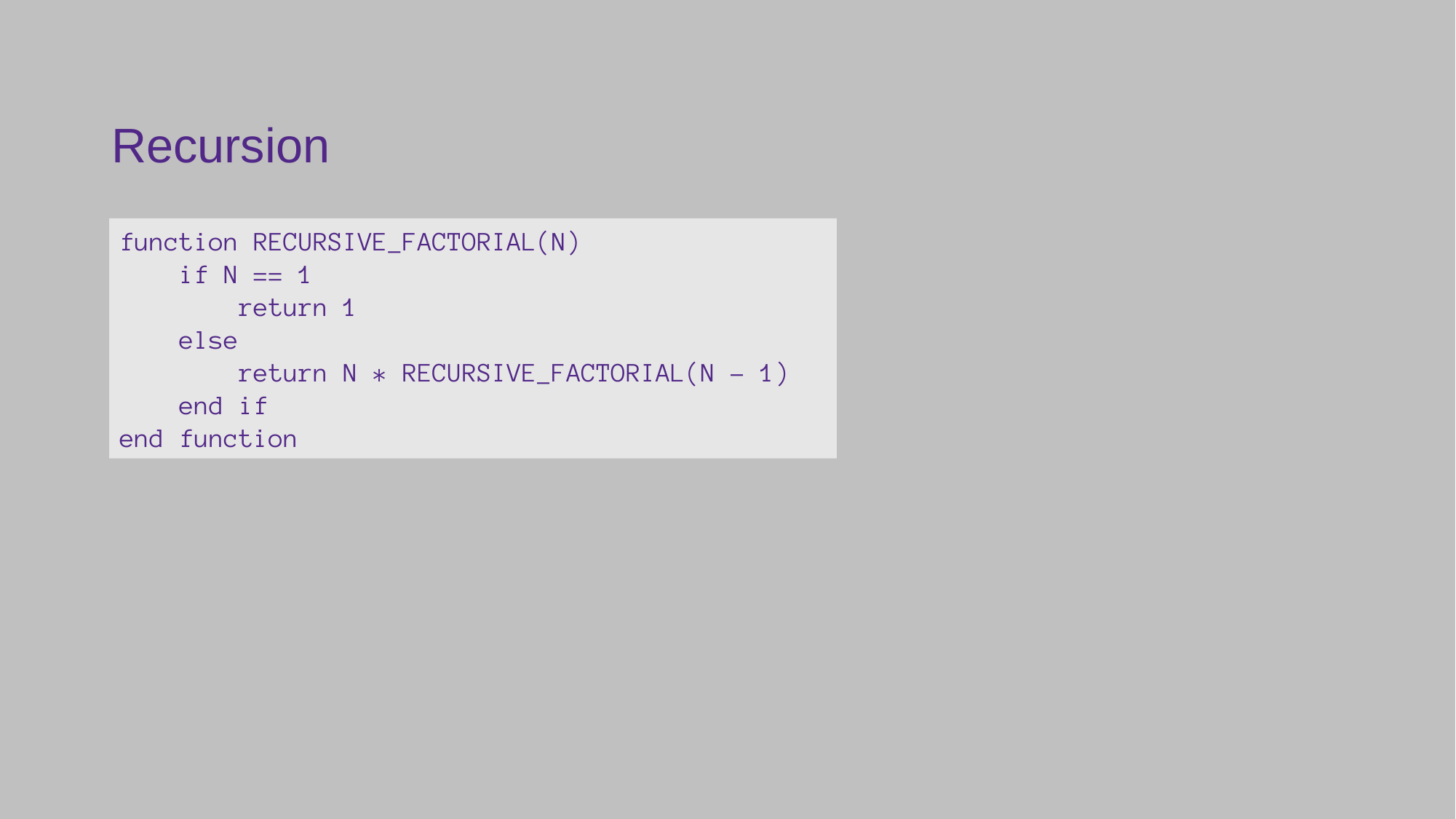

Recursion
function RECURSIVE_FACTORIAL(N)
    if N == 1
        return 1
    else
        return N * RECURSIVE_FACTORIAL(N - 1)
    end if
end function